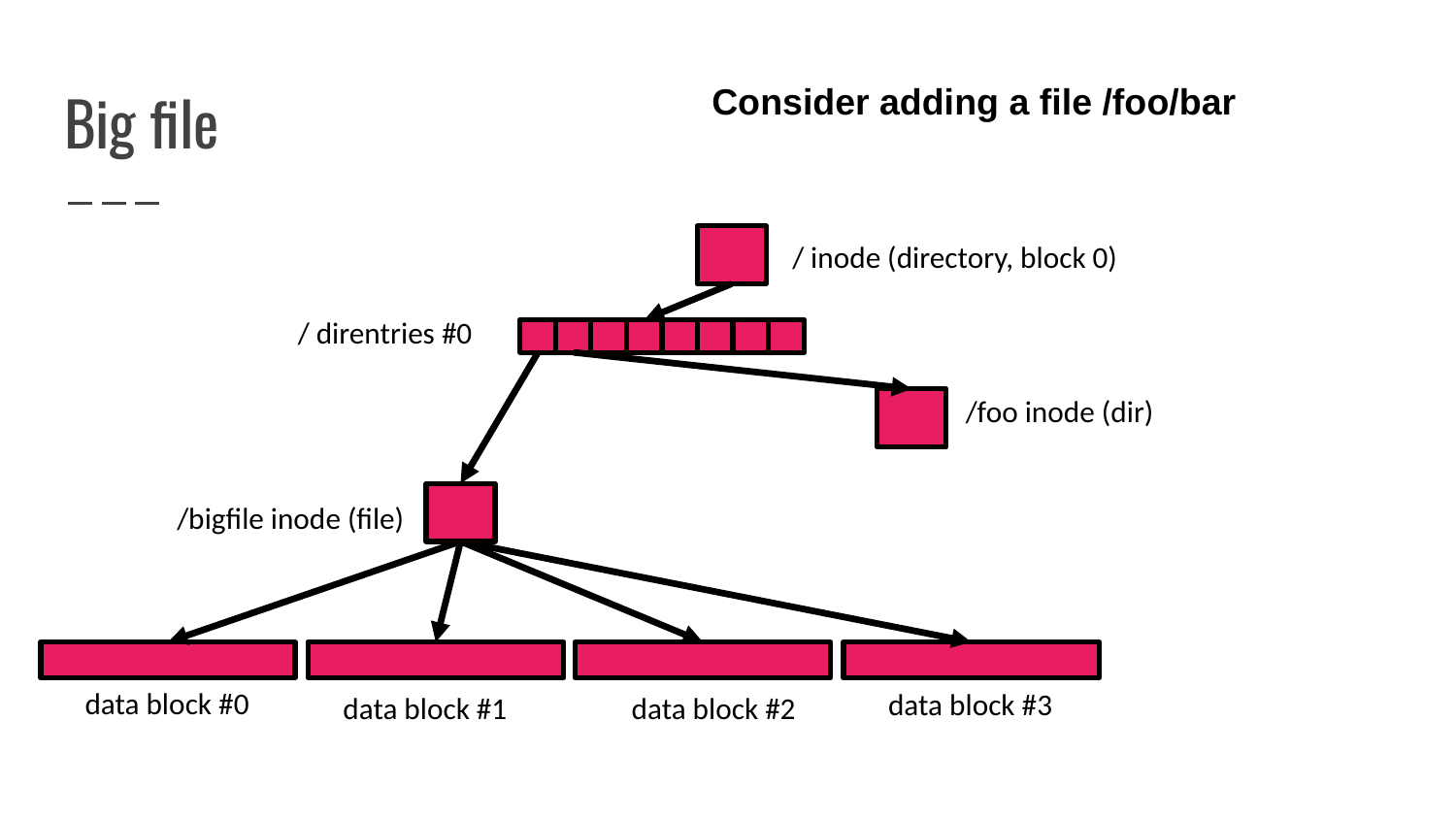

# Big file
Consider adding a file /foo/bar

/ inode (directory, block 0)
/ direntries #0

/foo inode (dir)

/bigfile inode (file)

data block #0
data block #3
data block #1
data block #2